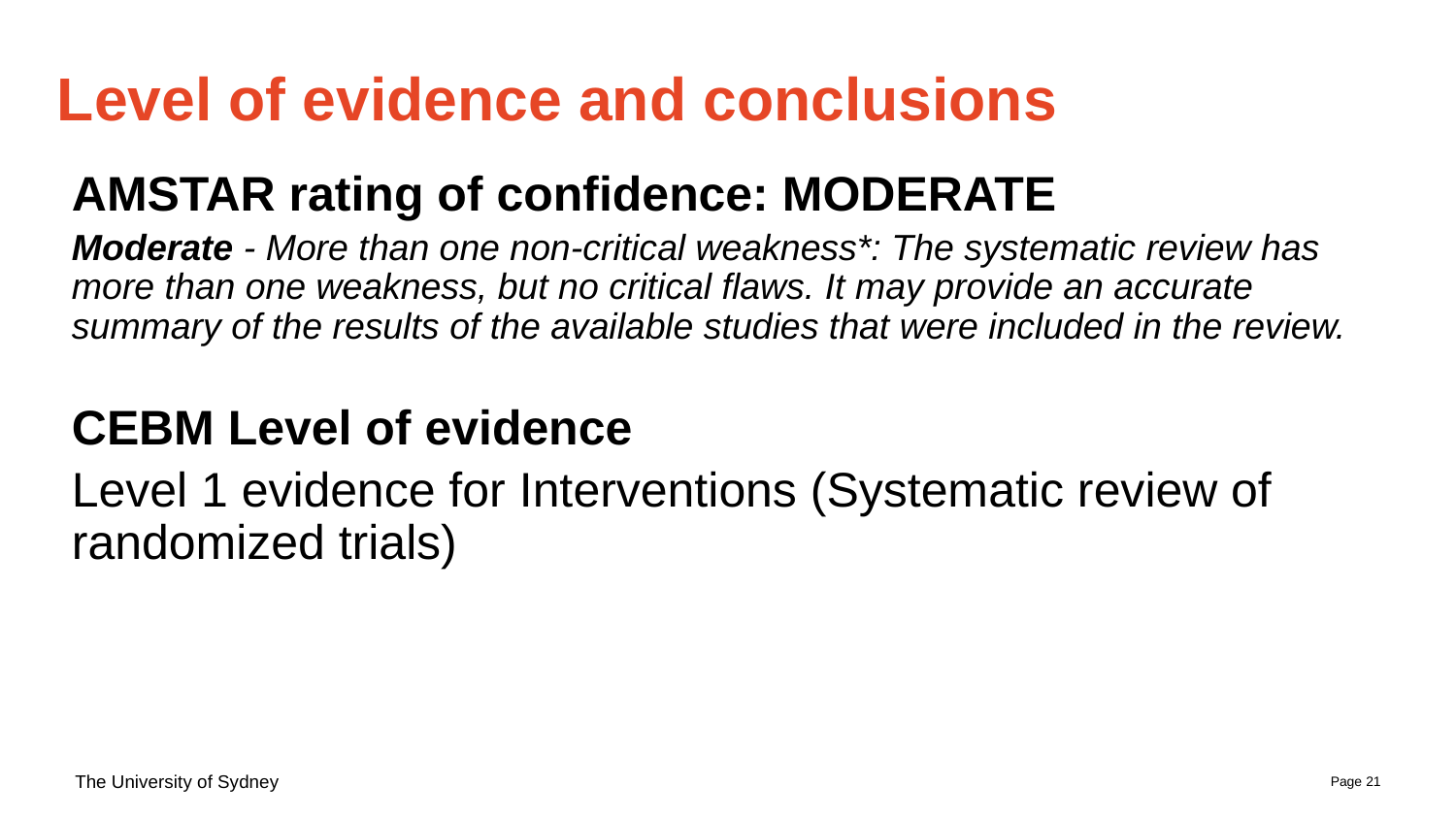

# Level of evidence and conclusions
AMSTAR rating of confidence: MODERATE
Moderate - More than one non-critical weakness*: The systematic review has more than one weakness, but no critical flaws. It may provide an accurate summary of the results of the available studies that were included in the review.

CEBM Level of evidence
Level 1 evidence for Interventions (Systematic review of randomized trials)